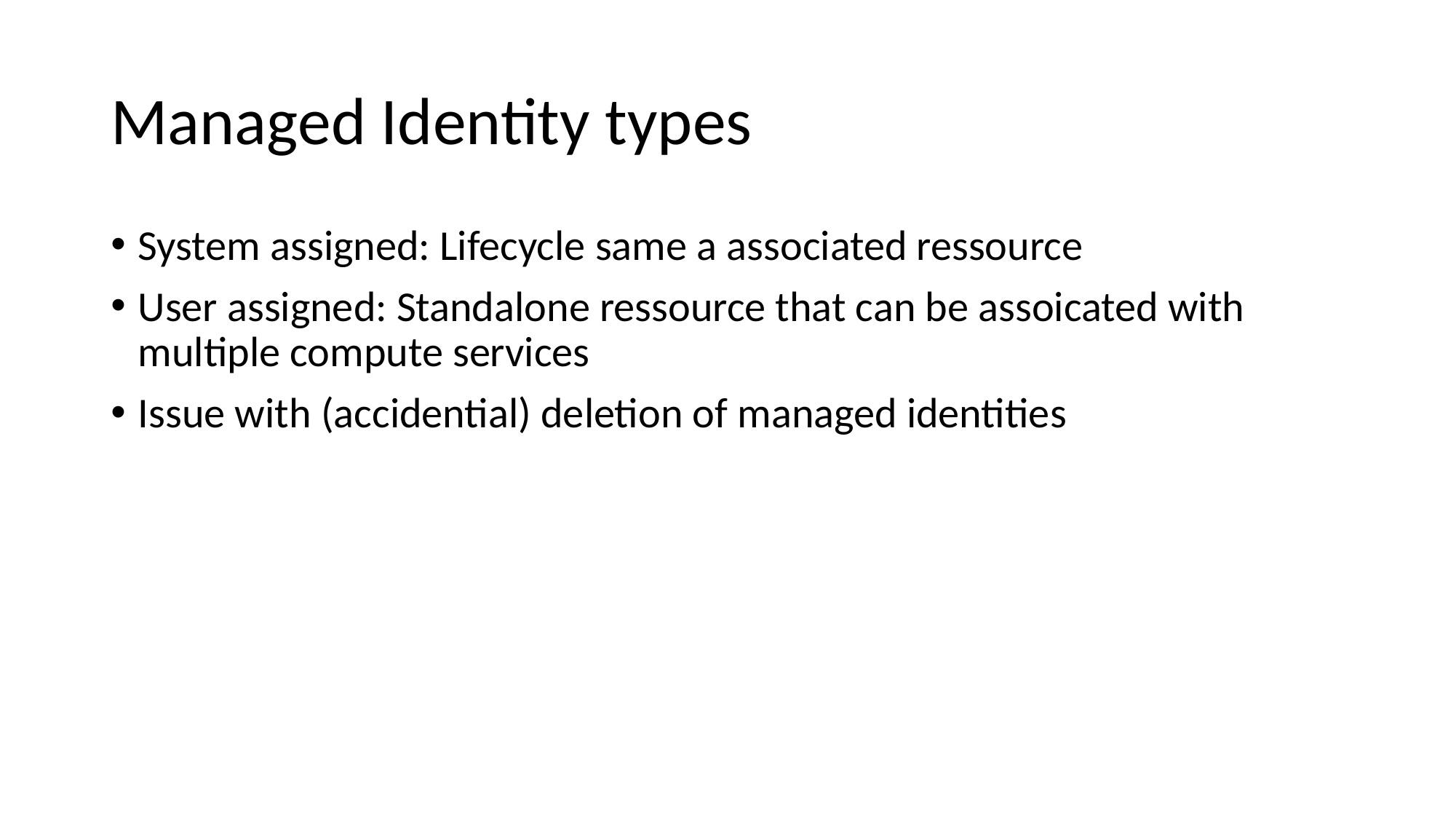

# Managed Identity types
System assigned: Lifecycle same a associated ressource
User assigned: Standalone ressource that can be assoicated with multiple compute services
Issue with (accidential) deletion of managed identities